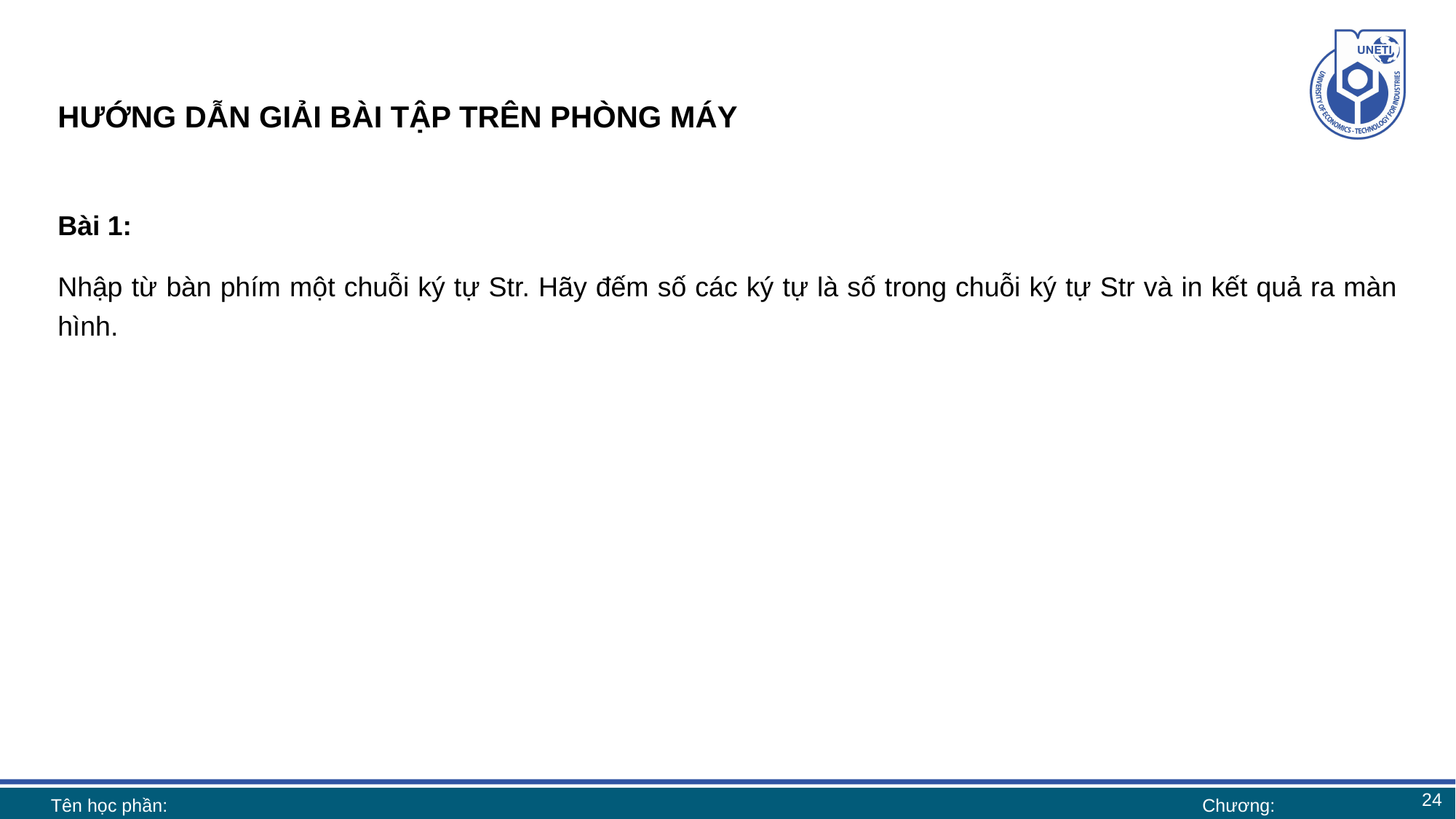

# HƯỚNG DẪN GIẢI BÀI TẬP TRÊN PHÒNG MÁY
Bài 1:
Nhập từ bàn phím một chuỗi ký tự Str. Hãy đếm số các ký tự là số trong chuỗi ký tự Str và in kết quả ra màn hình.

24
Tên học phần:
Chương: